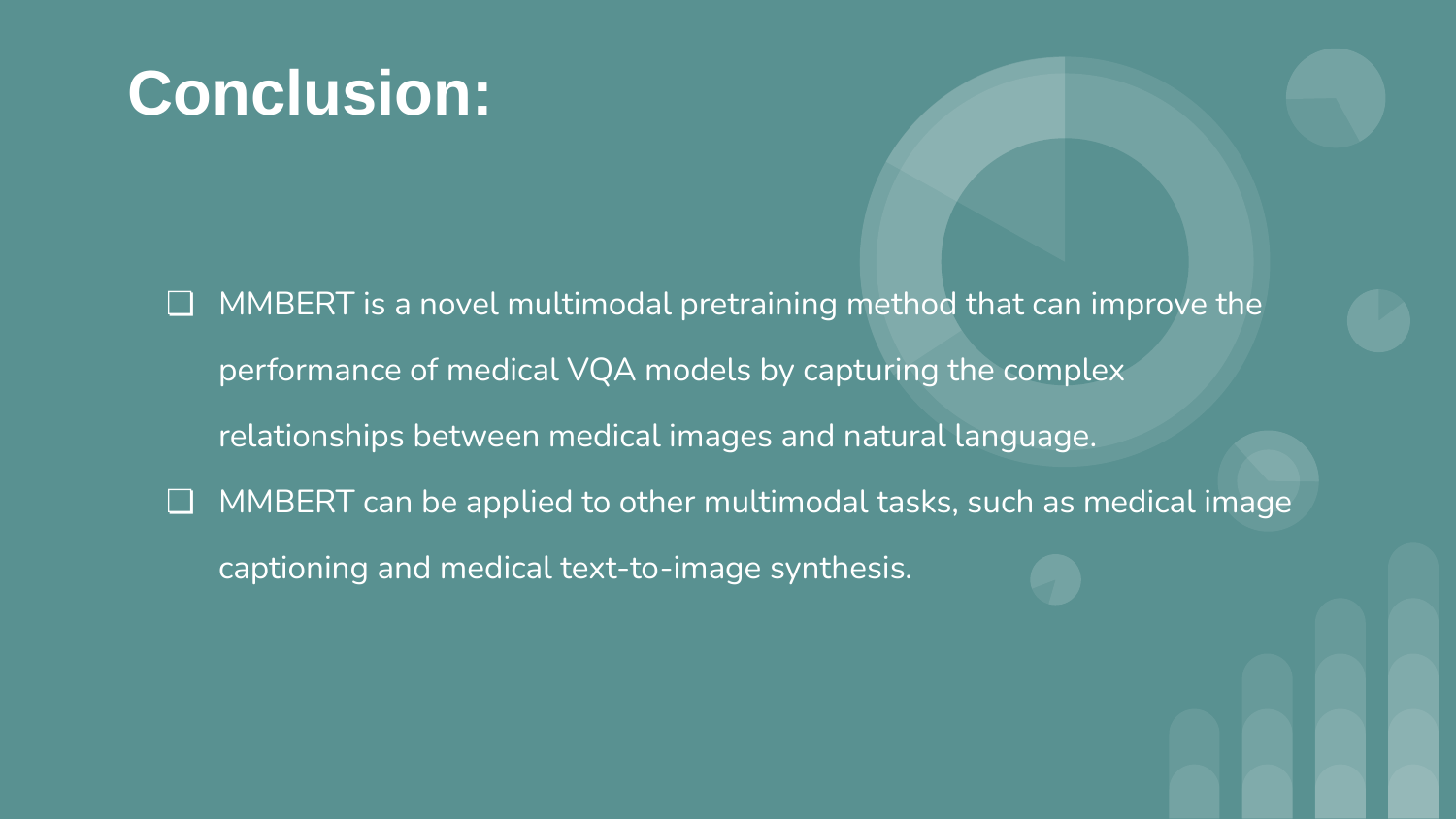

# Conclusion:
MMBERT is a novel multimodal pretraining method that can improve the performance of medical VQA models by capturing the complex relationships between medical images and natural language.
MMBERT can be applied to other multimodal tasks, such as medical image captioning and medical text-to-image synthesis.